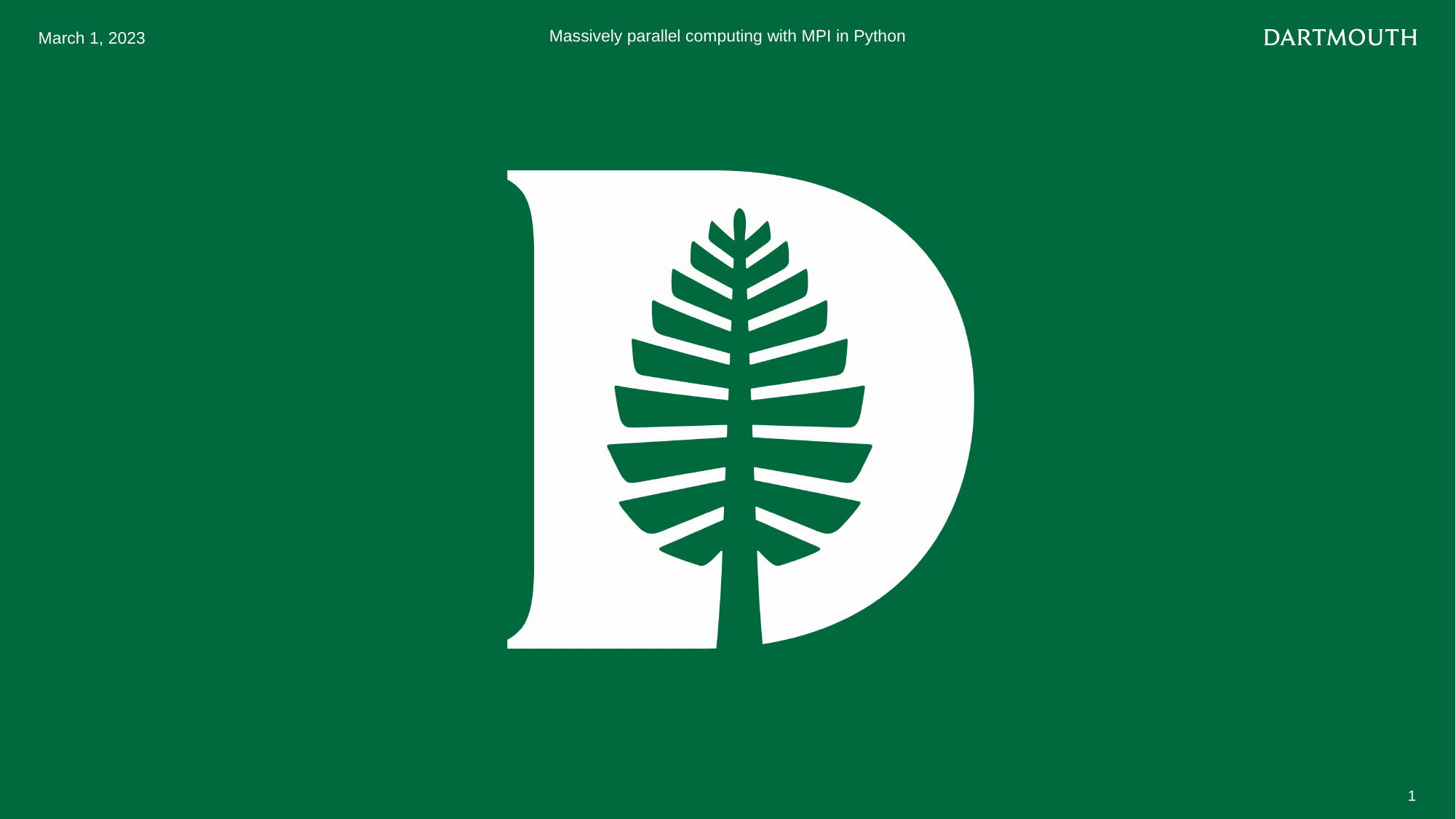

March 1, 2023
Massively parallel computing with MPI in Python
1